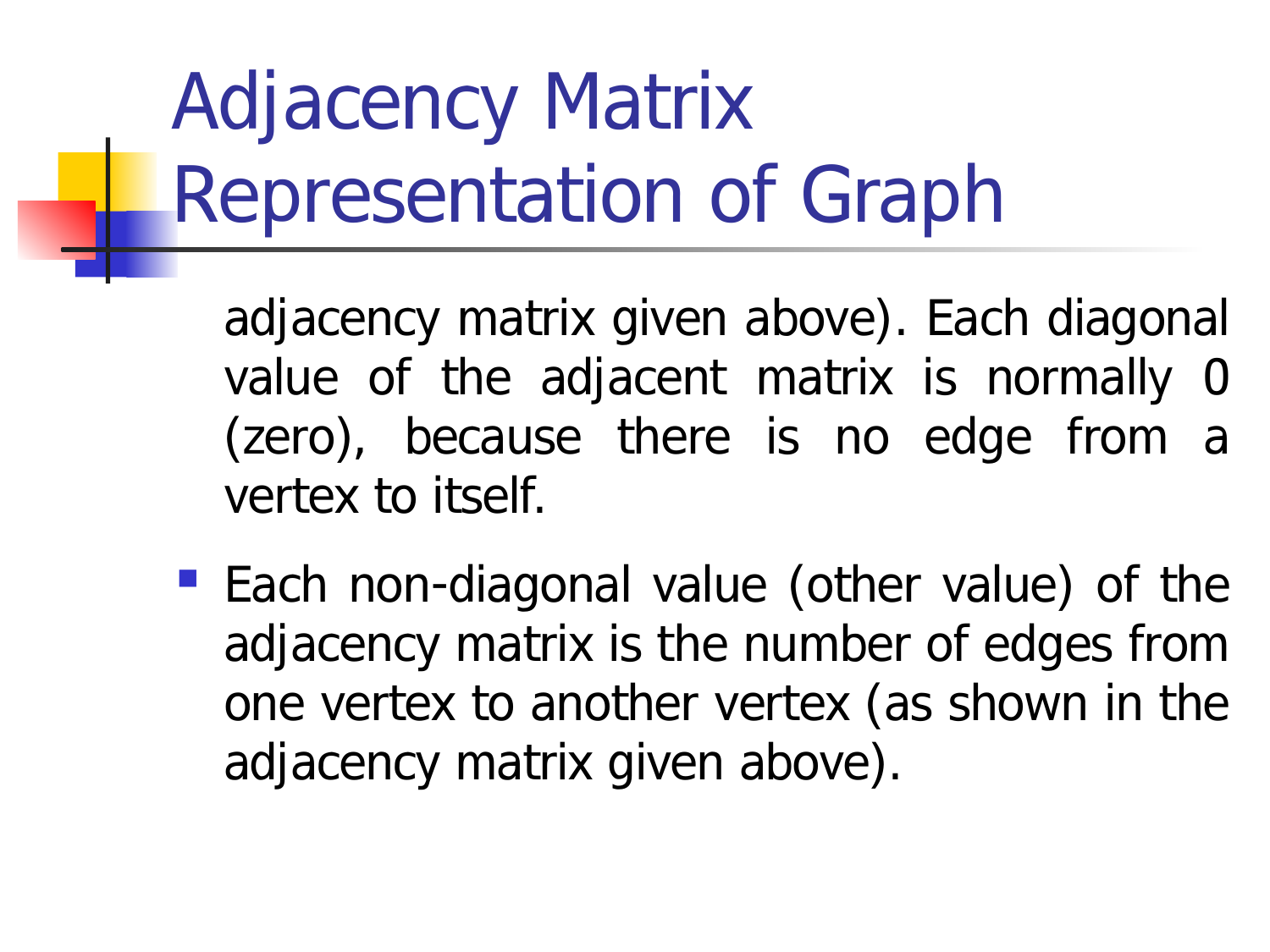

# Adjacency Matrix Representation of Graph
	adjacency matrix given above). Each diagonal value of the adjacent matrix is normally 0 (zero), because there is no edge from a vertex to itself.

Each non-diagonal value (other value) of the adjacency matrix is the number of edges from one vertex to another vertex (as shown in the adjacency matrix given above).